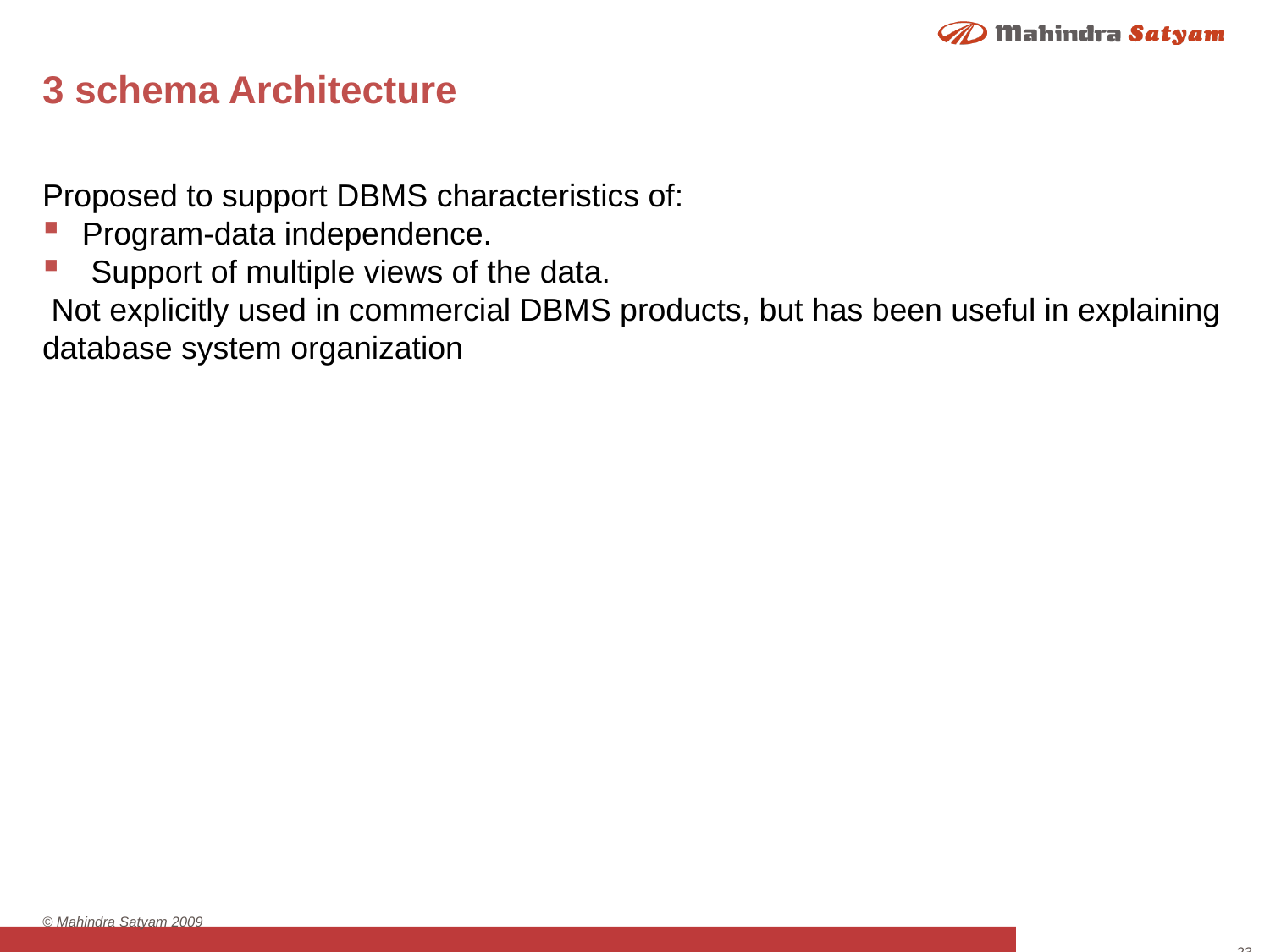

# 3 schema Architecture
Proposed to support DBMS characteristics of:
Program-data independence.
 Support of multiple views of the data.
 Not explicitly used in commercial DBMS products, but has been useful in explaining database system organization